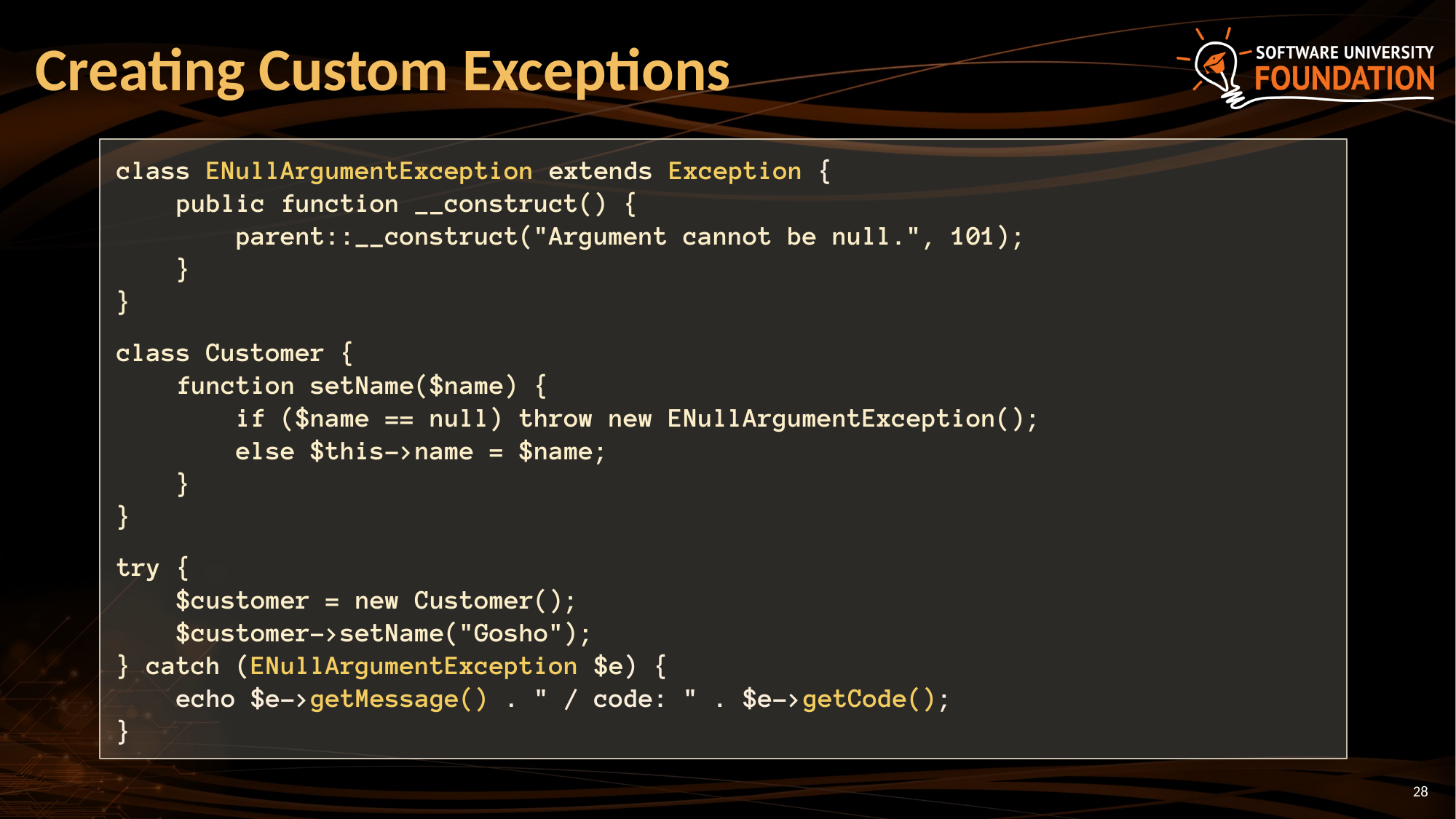

# Creating Custom Exceptions
class ENullArgumentException extends Exception {
    public function __construct() {
        parent::__construct("Argument cannot be null.", 101);
    }
}

class Customer {
    function setName($name) {
        if ($name == null) throw new ENullArgumentException();
        else $this->name = $name;
    }
}

try {
    $customer = new Customer();
    $customer->setName("Gosho");
} catch (ENullArgumentException $e) {
    echo $e->getMessage() . " / code: " . $e->getCode();
}
28